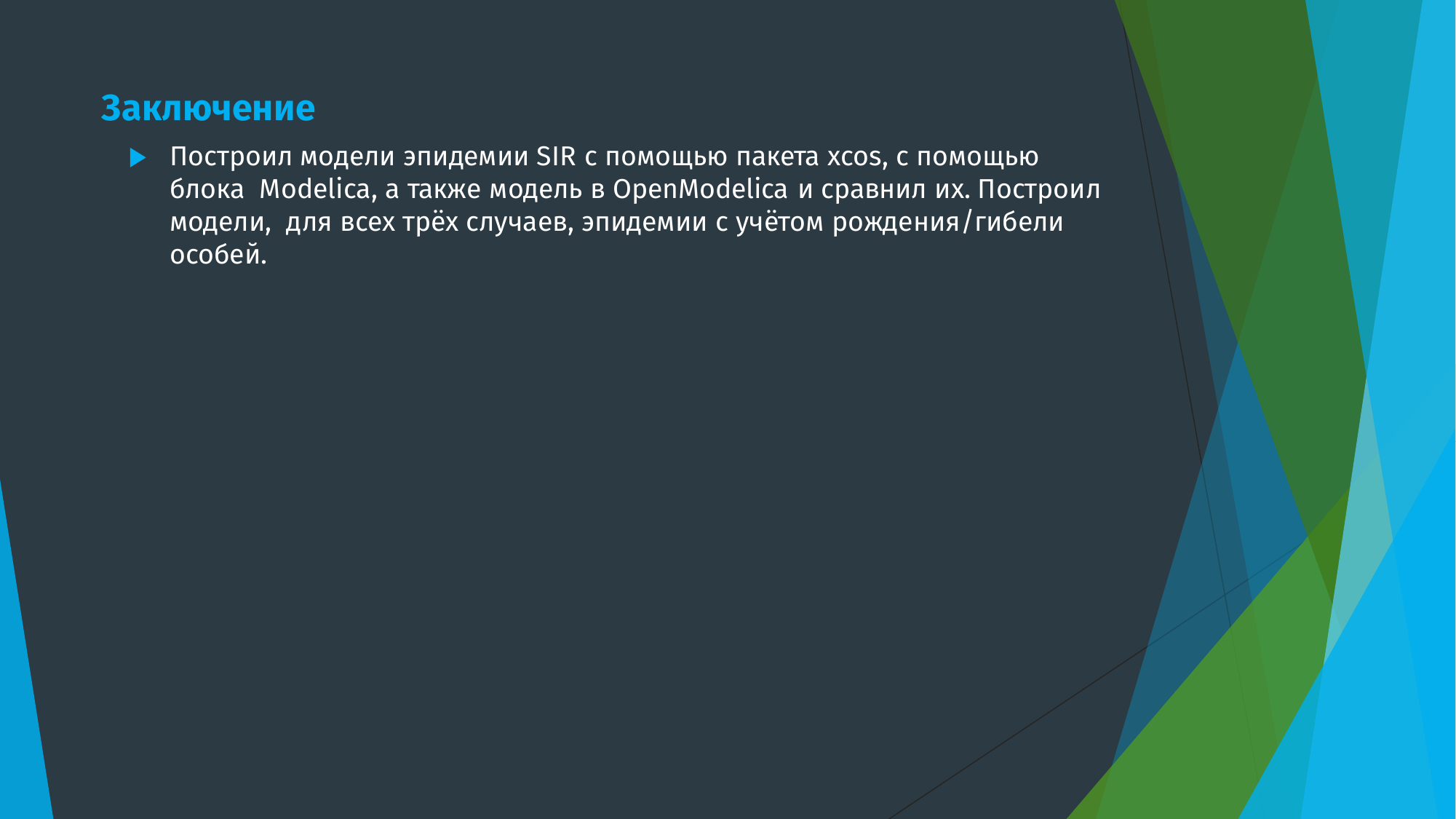

Заключение
▶	Построил модели эпидемии SIR с помощью пакета xcos, с помощью блока  Modelica, а также модель в OpenModelica и сравнил их. Построил модели,  для всех трёх случаев, эпидемии с учётом рождения/гибели особей.